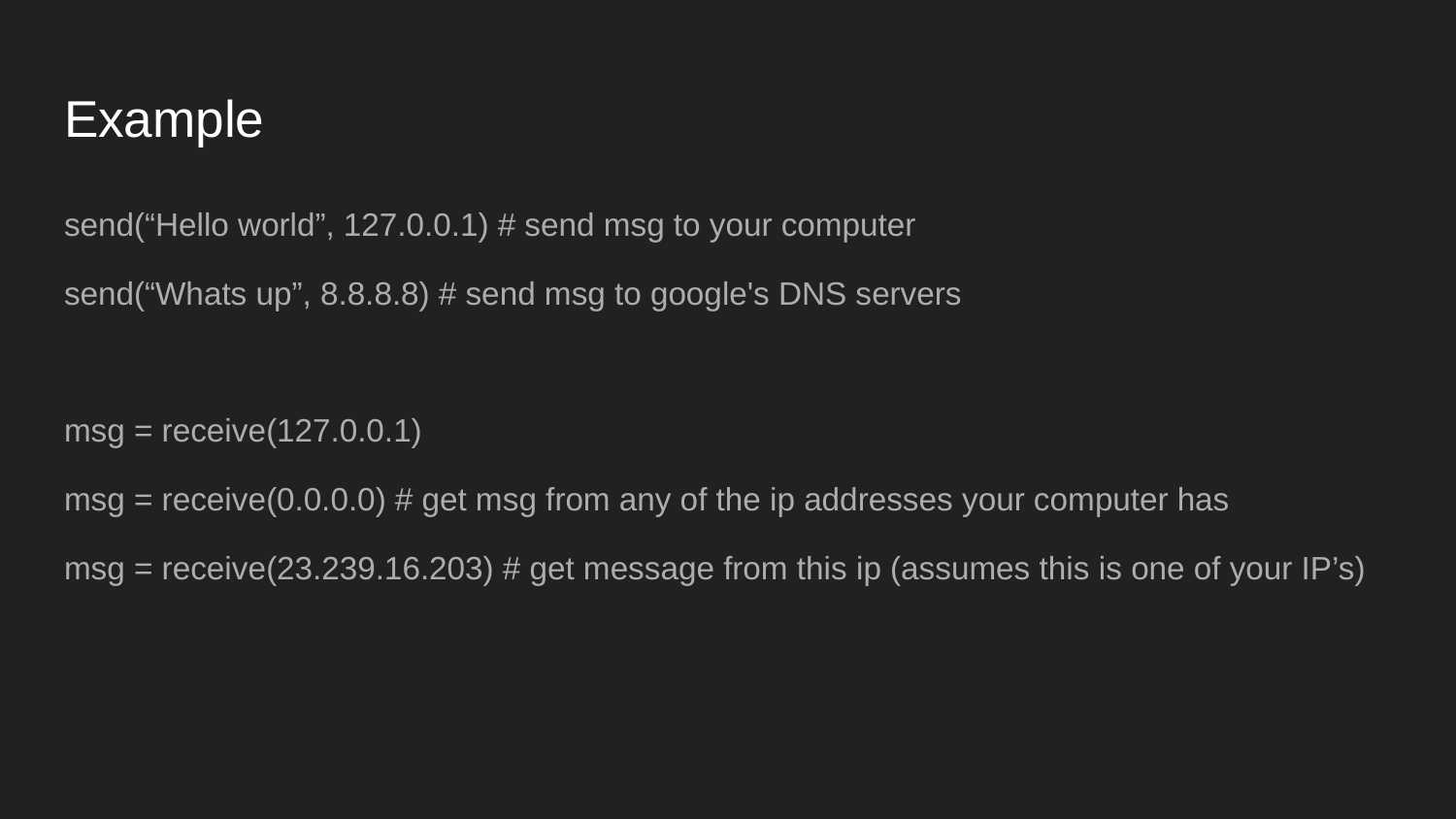

# Example
send(“Hello world”, 127.0.0.1) # send msg to your computer
send(“Whats up”, 8.8.8.8) # send msg to google's DNS servers

msg = receive(127.0.0.1)
msg = receive(0.0.0.0) # get msg from any of the ip addresses your computer has
msg = receive(23.239.16.203) # get message from this ip (assumes this is one of your IP’s)